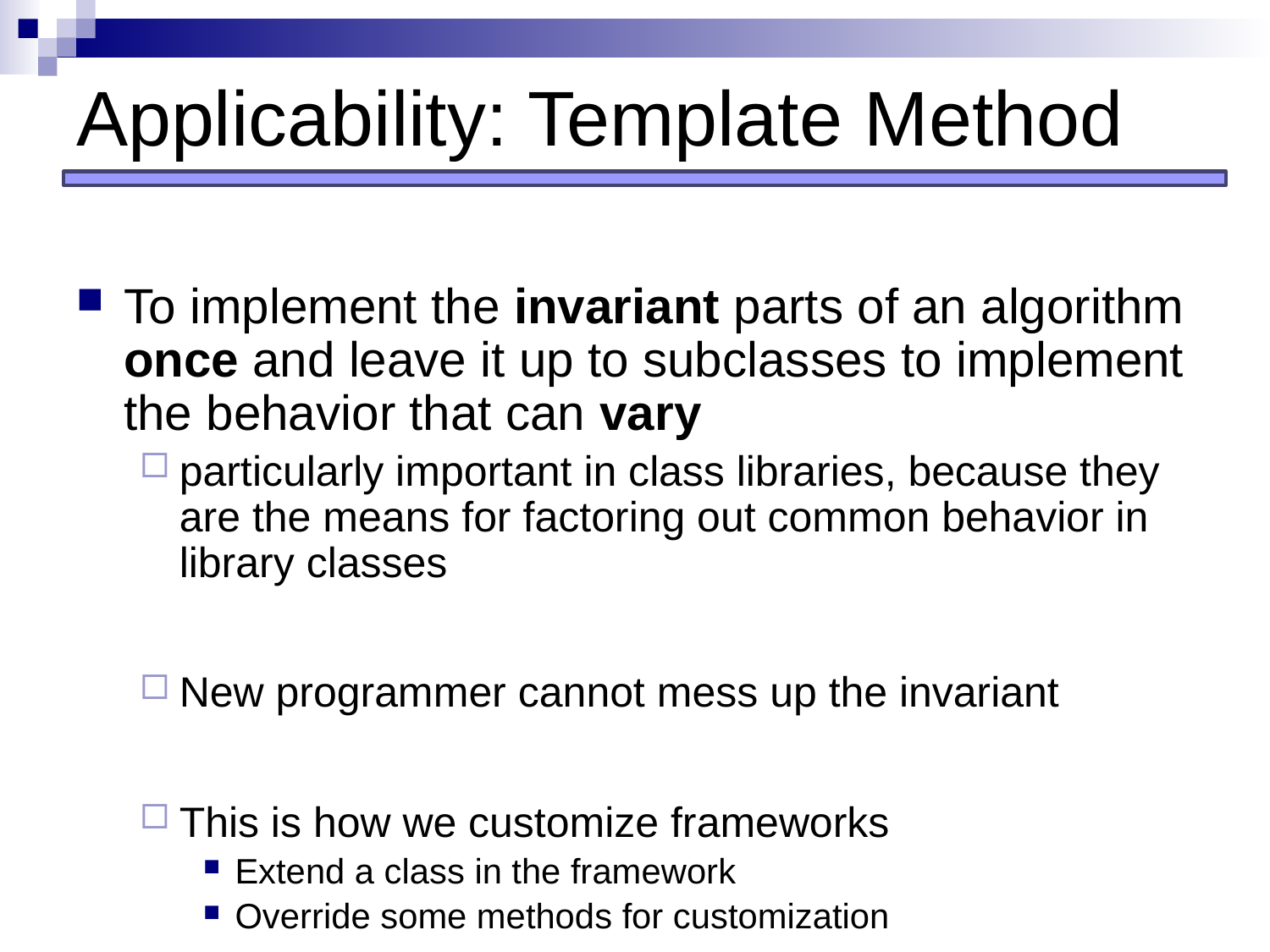

# Applicability: Template Method
To implement the invariant parts of an algorithm once and leave it up to subclasses to implement the behavior that can vary
particularly important in class libraries, because they are the means for factoring out common behavior in library classes

New programmer cannot mess up the invariant

This is how we customize frameworks
Extend a class in the framework
Override some methods for customization